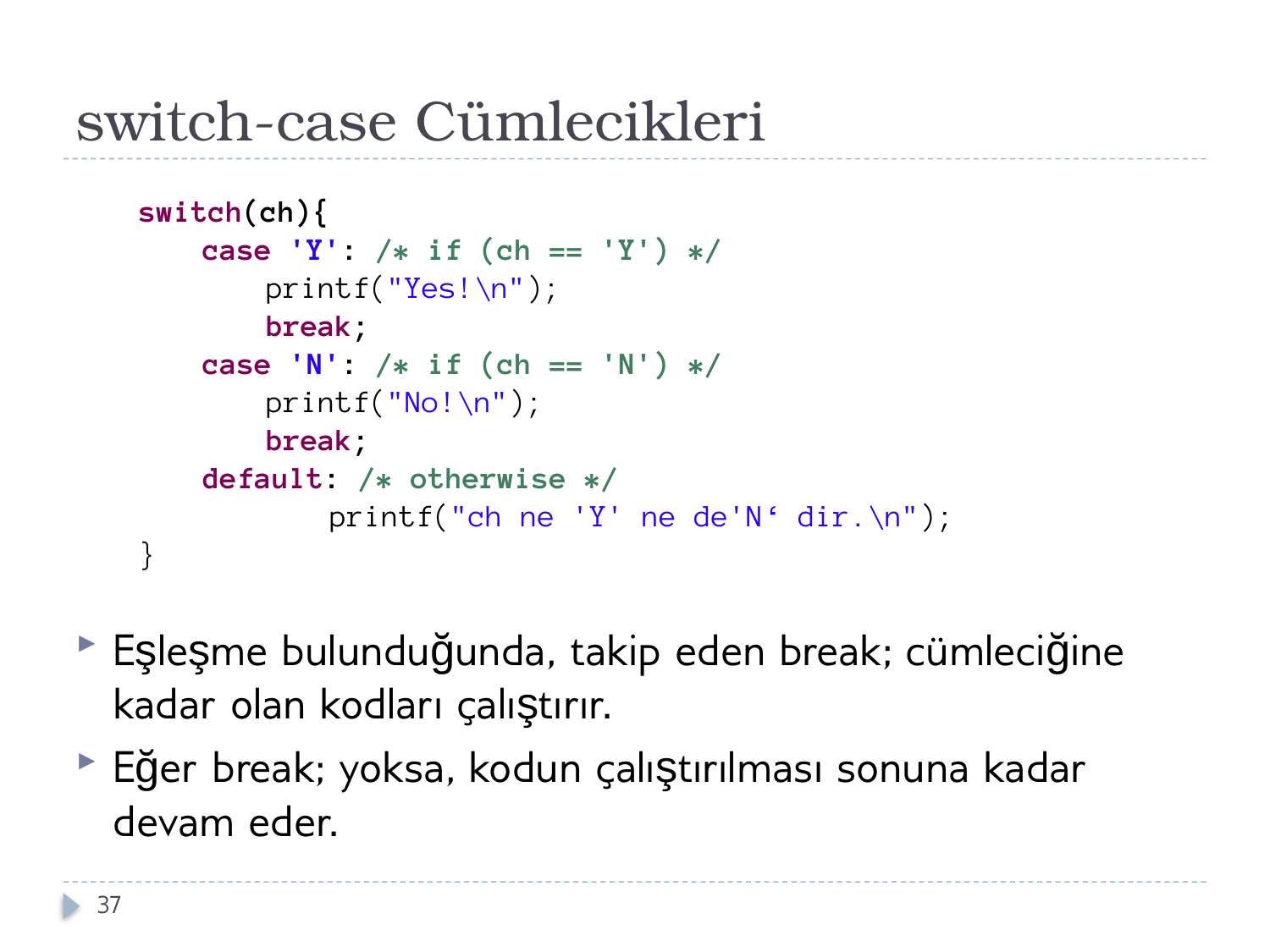

# switch-case Cümlecikleri

Eşleşme bulunduğunda, takip eden break; cümleciğine kadar olan kodları çalıştırır.
Eğer break; yoksa, kodun çalıştırılması sonuna kadar devam eder.

switch(ch){
case 'Y': /* if (ch == 'Y') */
printf("Yes!\n");
break;
case 'N': /* if (ch == 'N') */
printf("No!\n");
break;
default: /* otherwise */
	printf("ch ne 'Y' ne de'N‘ dir.\n");
}
37